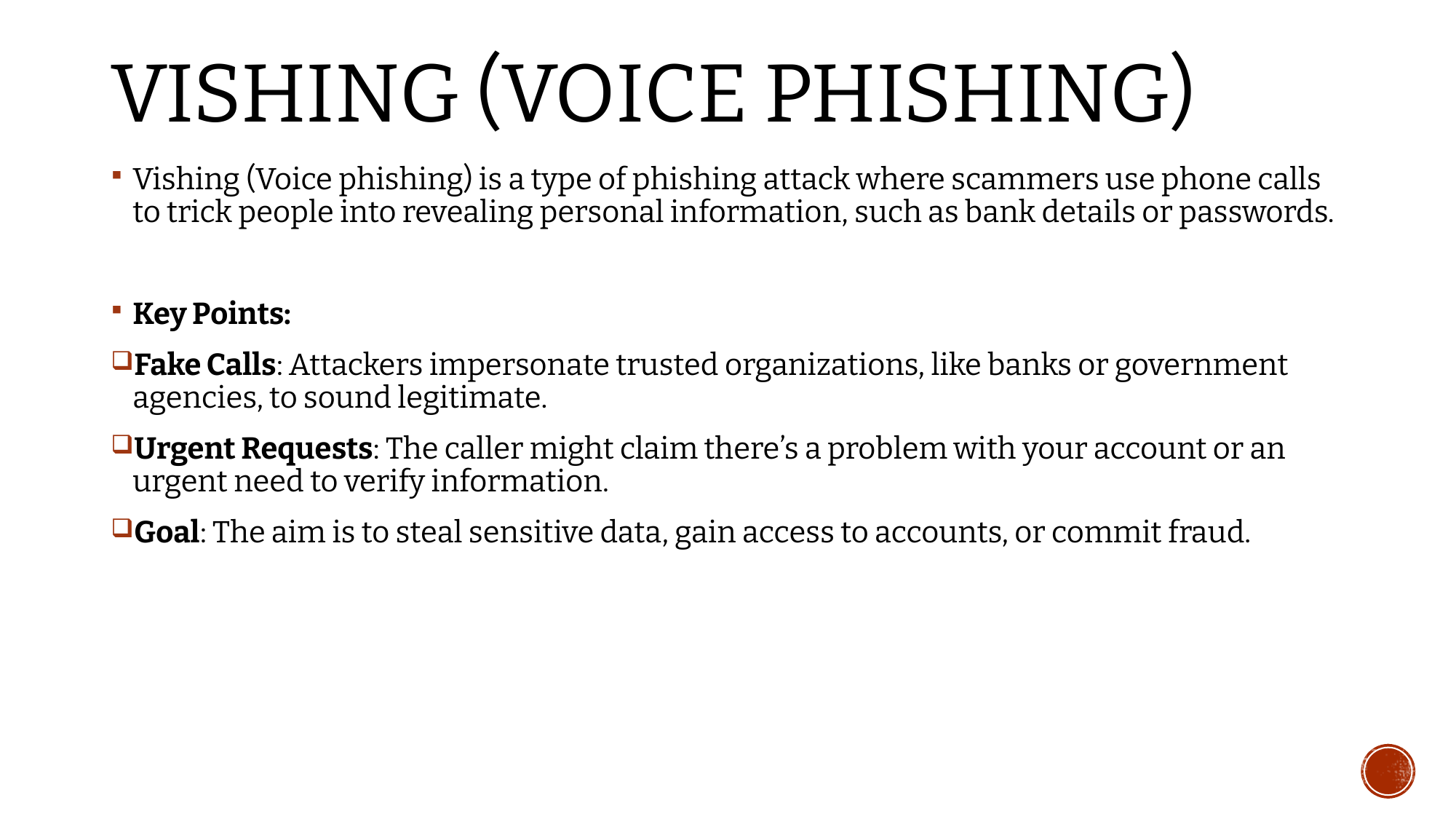

# Vishing (Voice Phishing)
Vishing (Voice phishing) is a type of phishing attack where scammers use phone calls to trick people into revealing personal information, such as bank details or passwords.

Key Points:
Fake Calls: Attackers impersonate trusted organizations, like banks or government agencies, to sound legitimate.
Urgent Requests: The caller might claim there’s a problem with your account or an urgent need to verify information.
Goal: The aim is to steal sensitive data, gain access to accounts, or commit fraud.